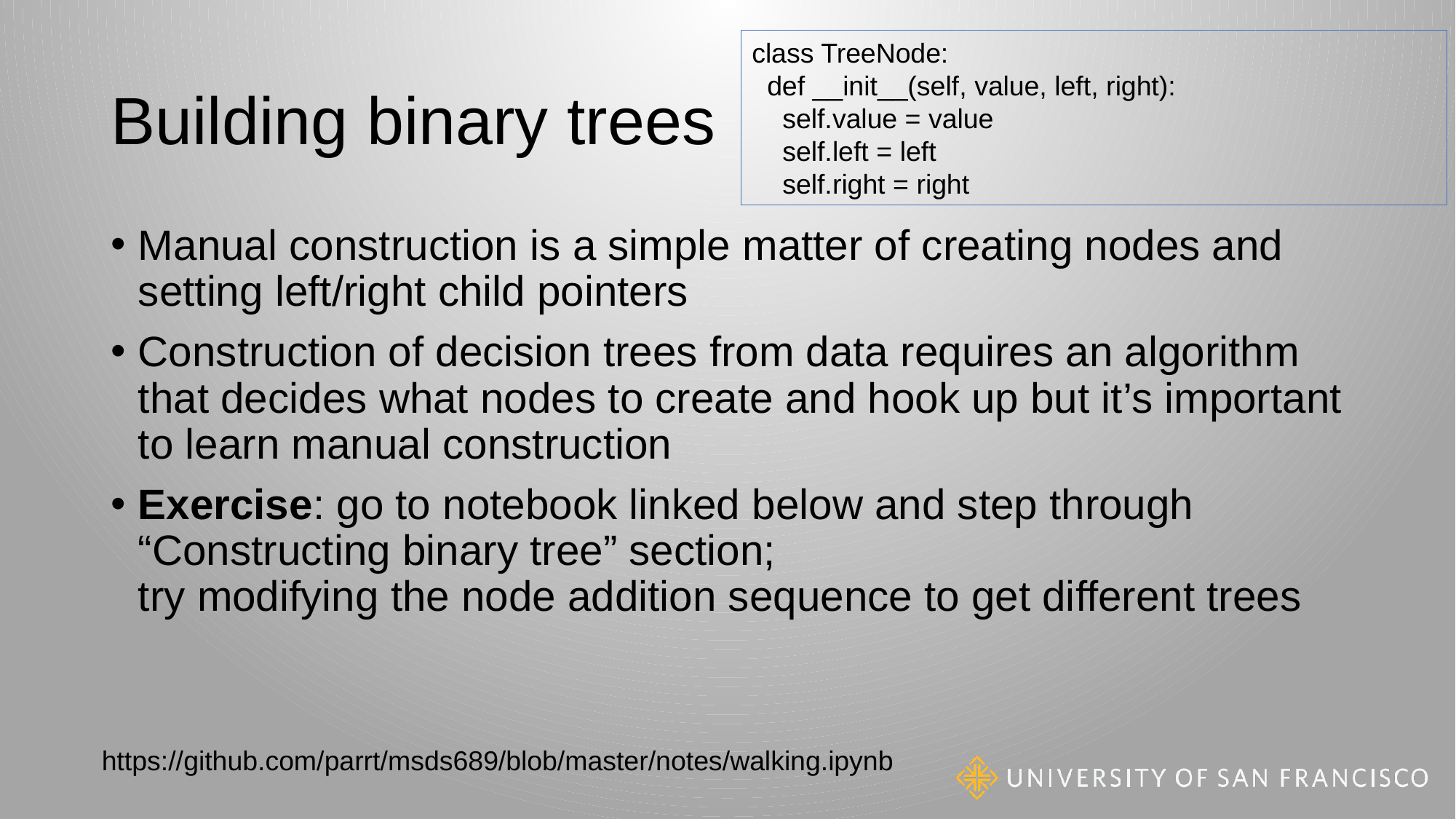

class TreeNode:
  def __init__(self, value, left, right):
    self.value = value
    self.left = left
    self.right = right
# Building binary trees
Manual construction is a simple matter of creating nodes and setting left/right child pointers
Construction of decision trees from data requires an algorithm that decides what nodes to create and hook up but it’s important to learn manual construction
Exercise: go to notebook linked below and step through “Constructing binary tree” section;
try modifying the node addition sequence to get different trees
https://github.com/parrt/msds689/blob/master/notes/walking.ipynb